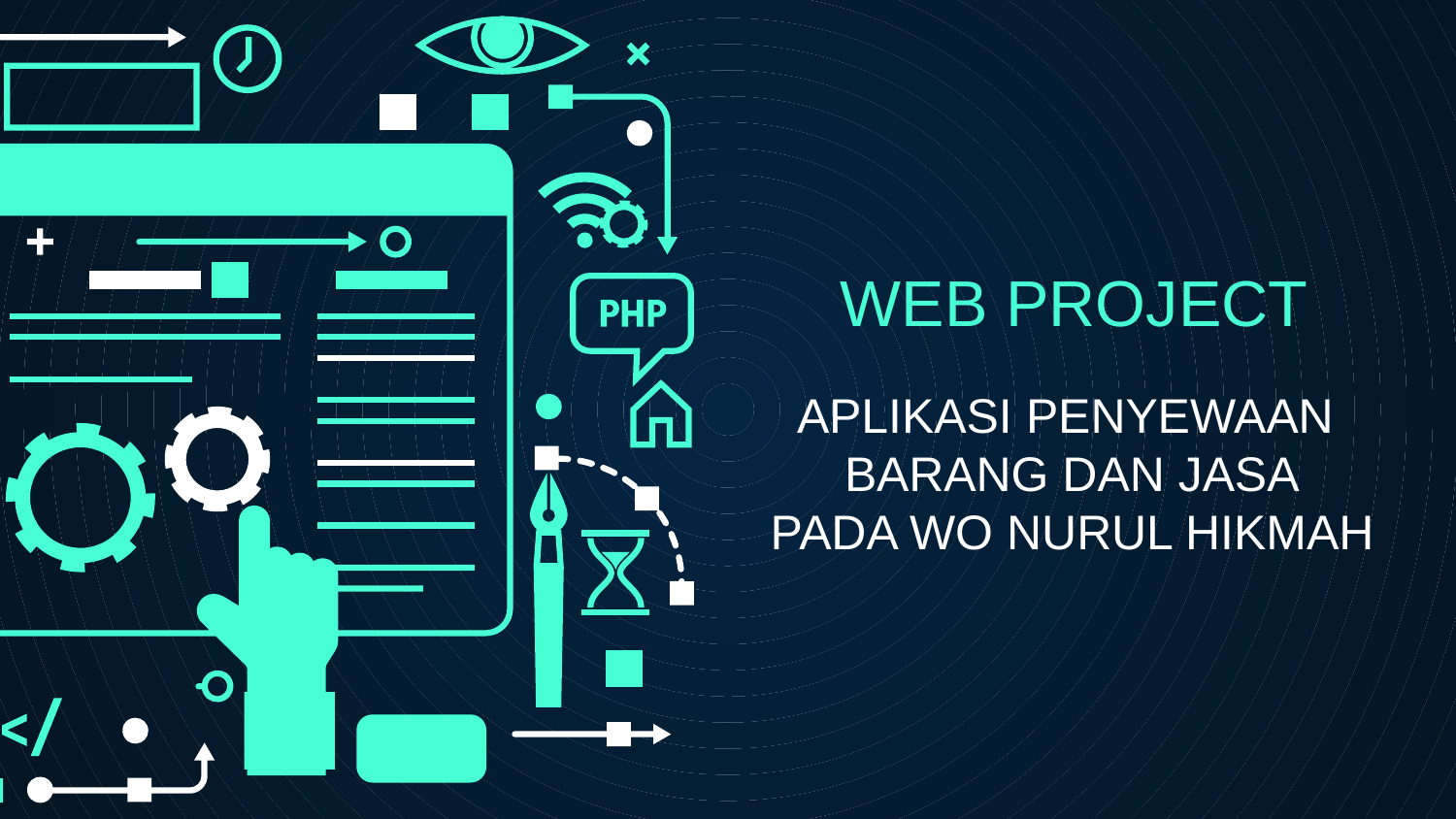

# WEB PROJECT

APLIKASI PENYEWAAN
 BARANG DAN JASA
 PADA WO NURUL HIKMAH